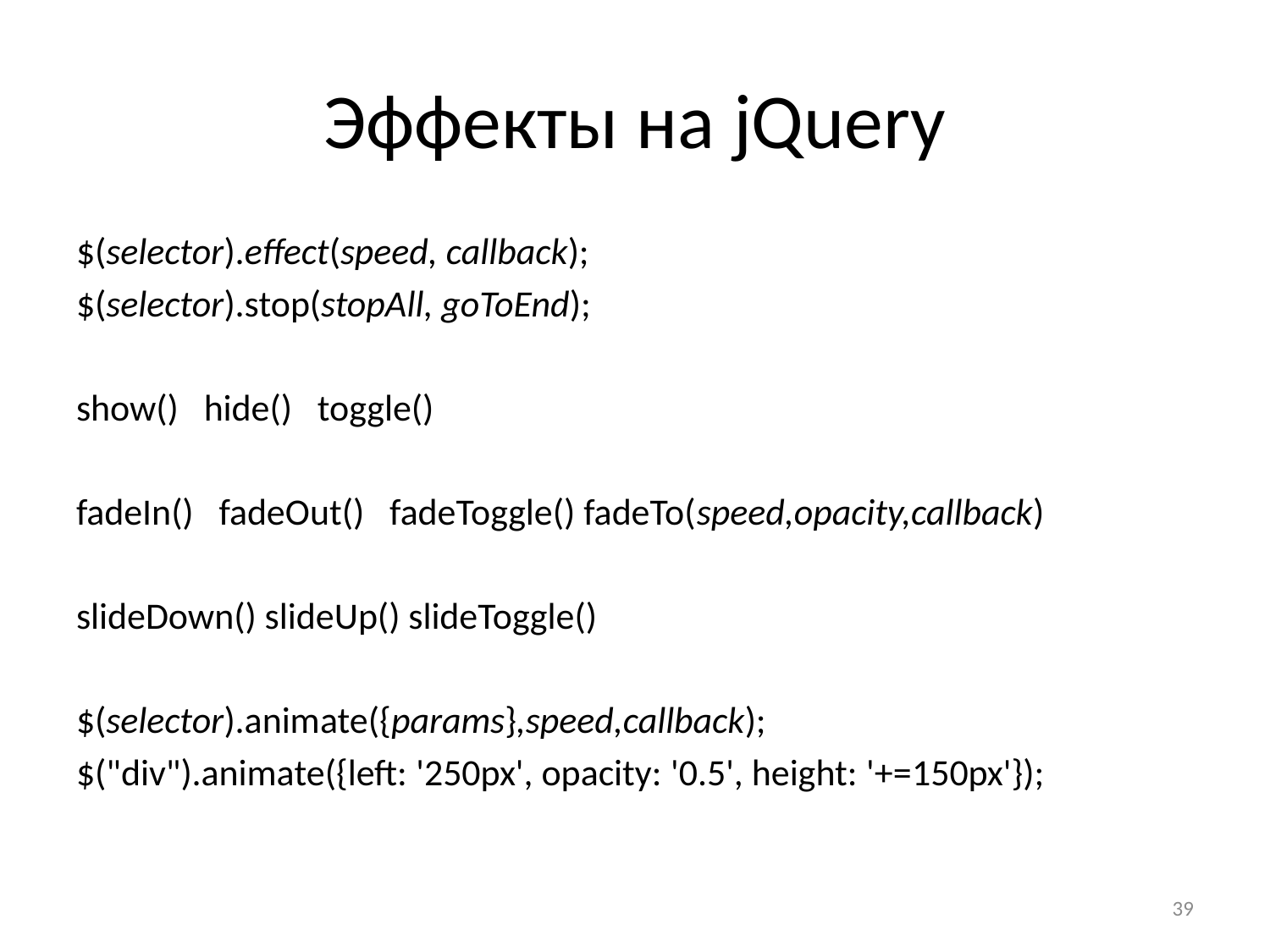

# Эффекты на jQuery
$(selector).effect(speed, callback);
$(selector).stop(stopAll, goToEnd);

show()   hide()   toggle()

fadeIn()   fadeOut()   fadeToggle() fadeTo(speed,opacity,callback)

slideDown() slideUp() slideToggle()

$(selector).animate({params},speed,callback);
$("div").animate({left: '250px', opacity: '0.5', height: '+=150px'});
39